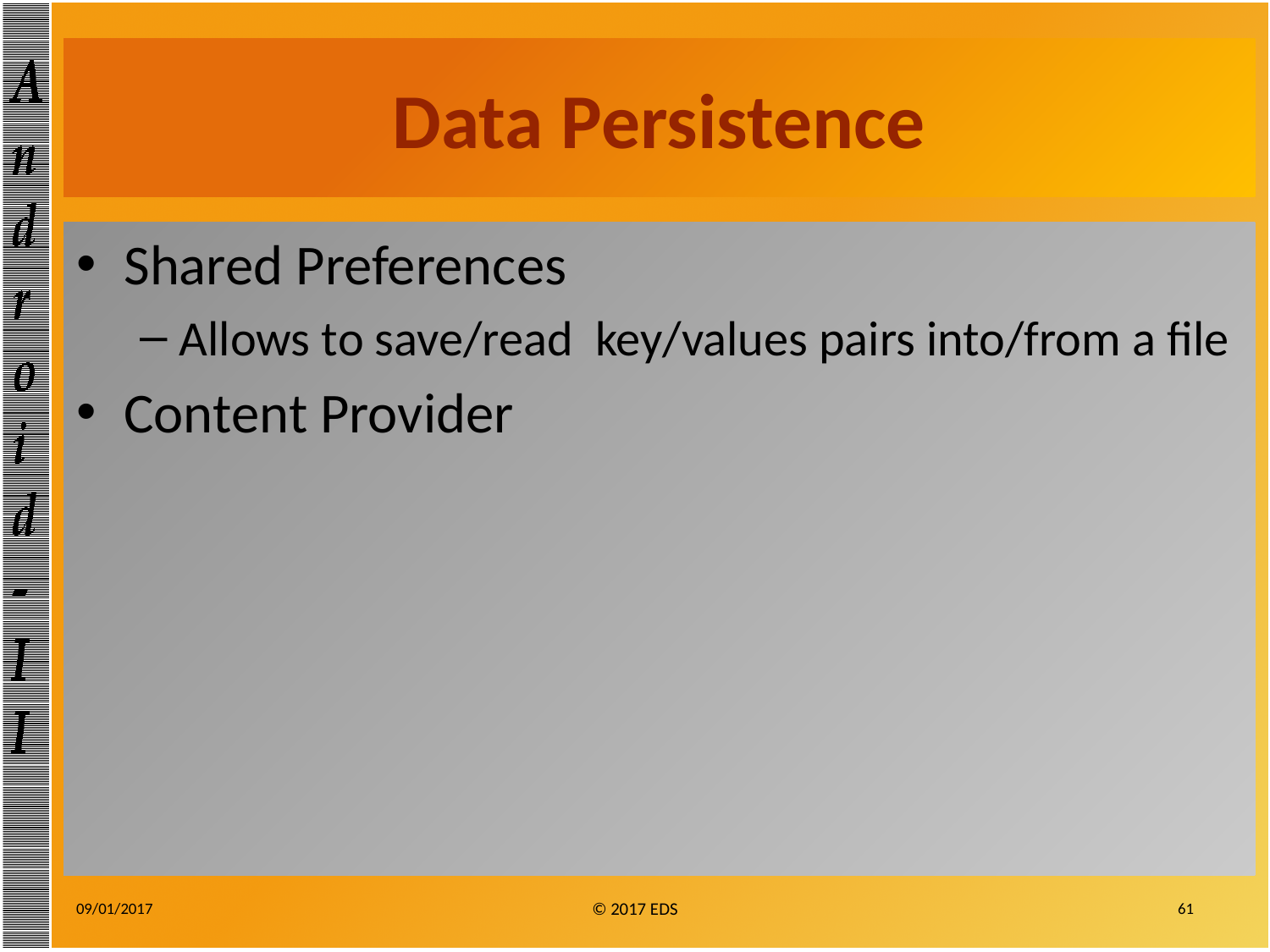

# Data Persistence
Shared Preferences
Allows to save/read  key/values pairs into/from a file
Content Provider

09/01/2017
61
© 2017 EDS